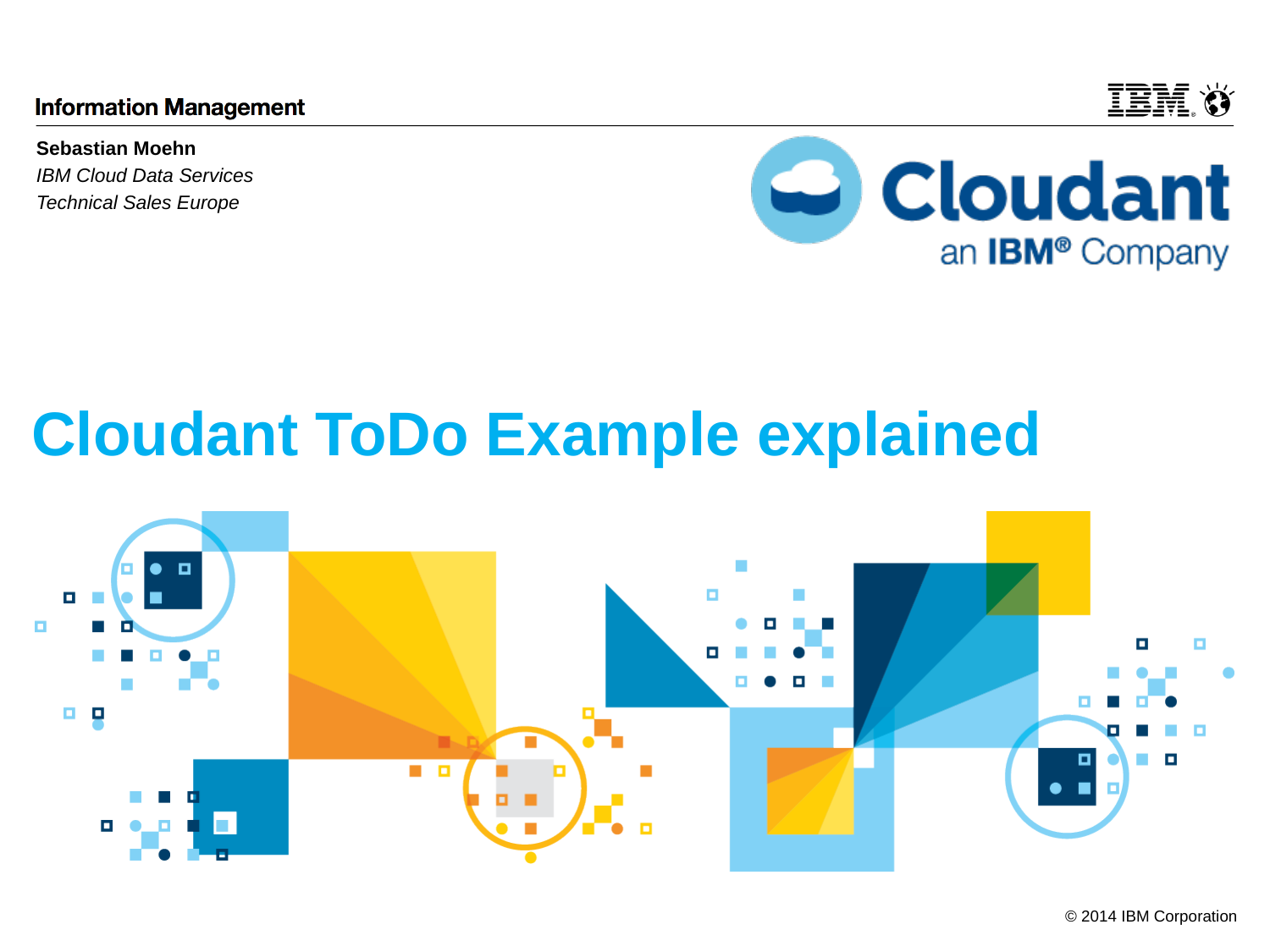

Sebastian Moehn
IBM Cloud Data Services
Technical Sales Europe
# Cloudant ToDo Example explained